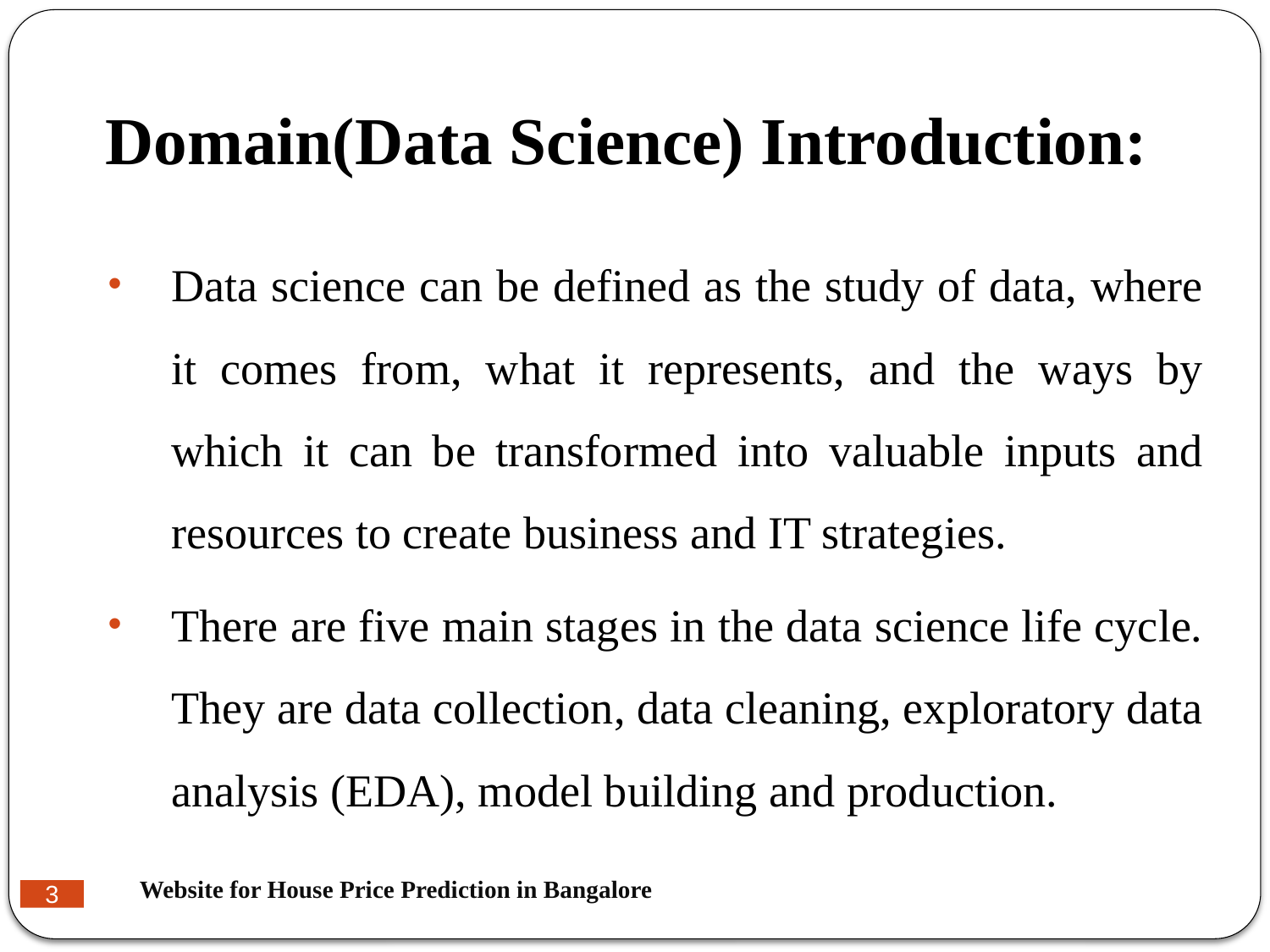

# Domain(Data Science) Introduction:
Data science can be defined as the study of data, where it comes from, what it represents, and the ways by which it can be transformed into valuable inputs and resources to create business and IT strategies.
There are five main stages in the data science life cycle. They are data collection, data cleaning, exploratory data analysis (EDA), model building and production.
Website for House Price Prediction in Bangalore
3